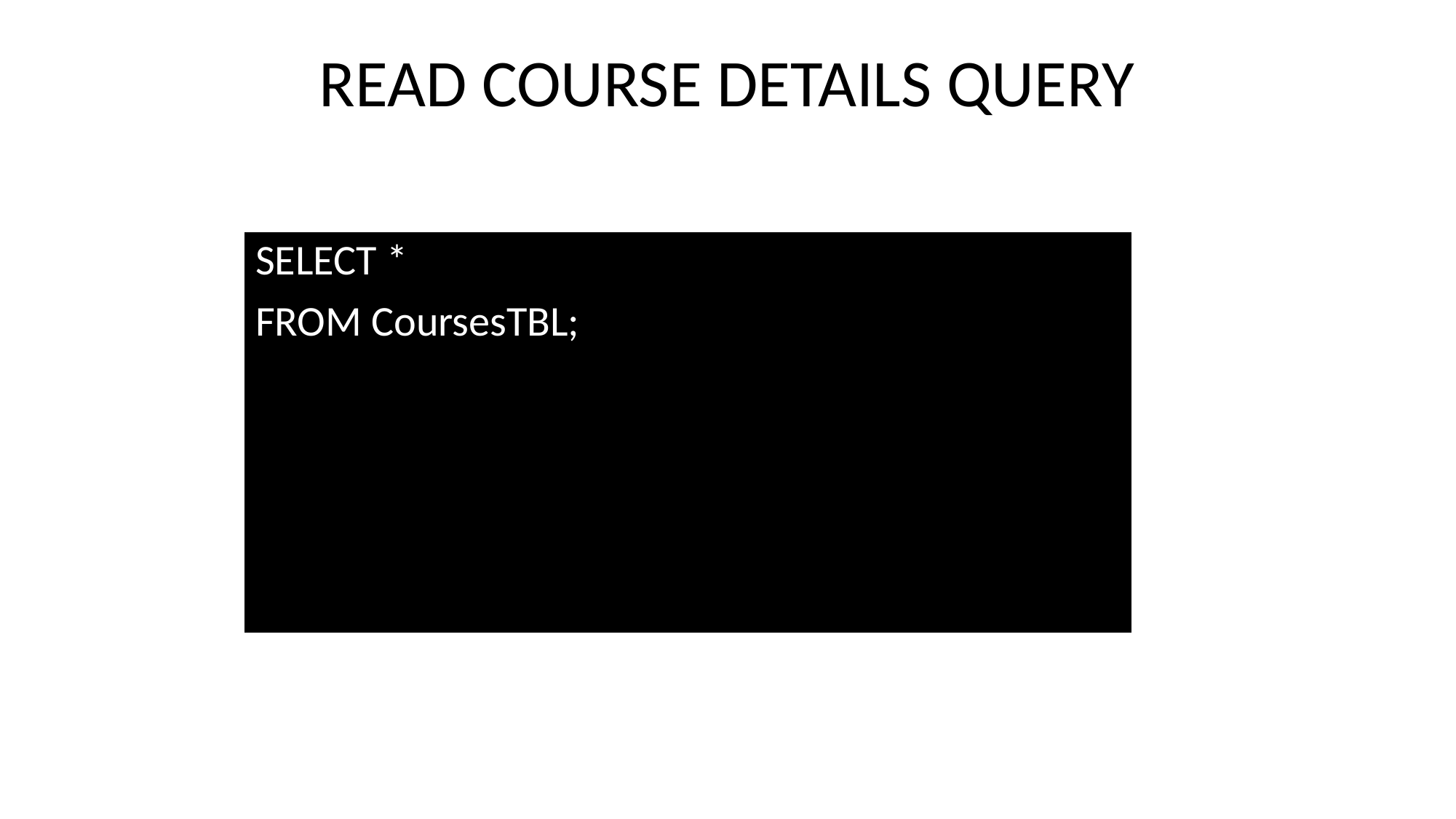

READ COURSE DETAILS QUERY
SELECT *
FROM CoursesTBL;